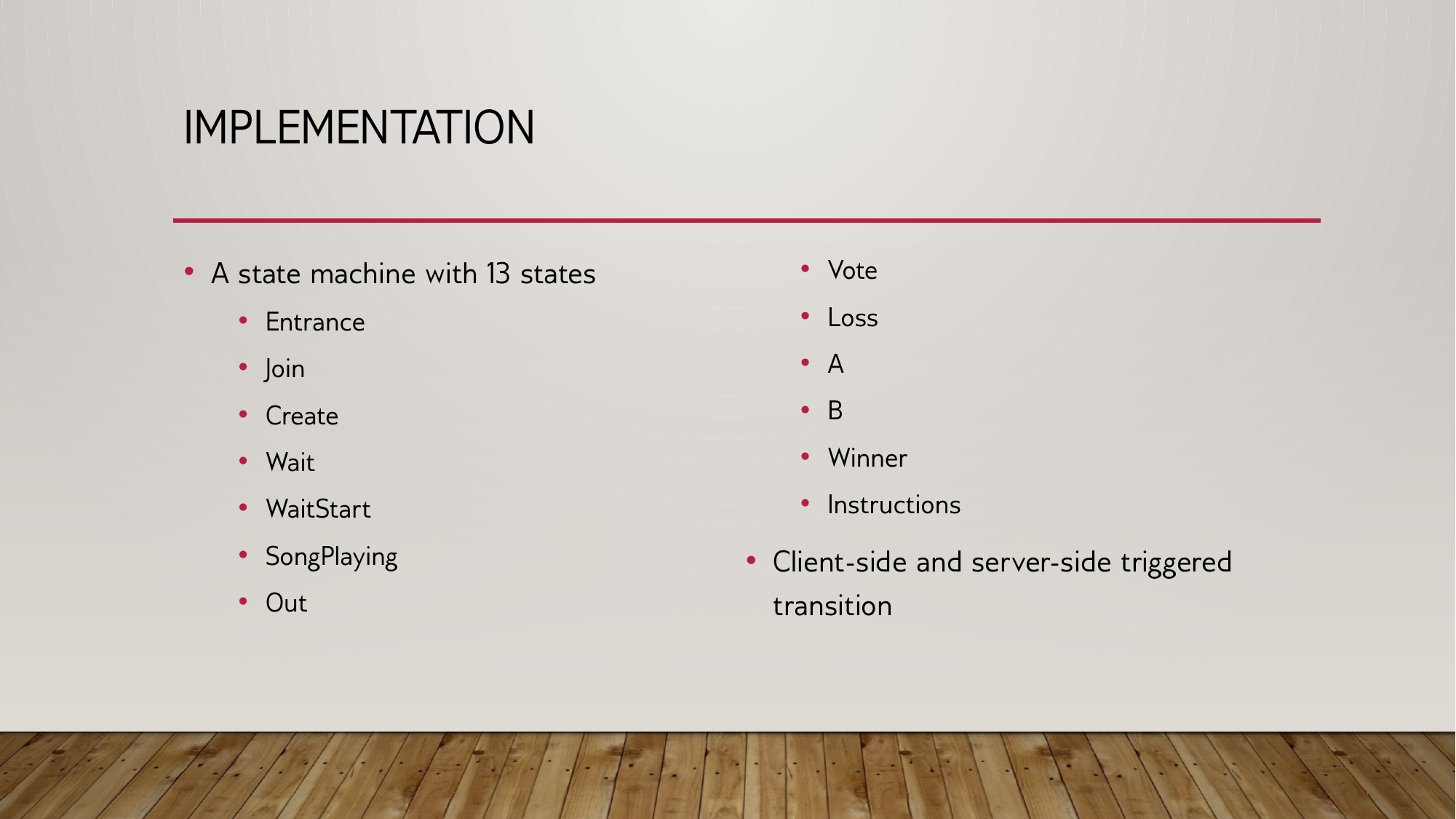

# Implementation
A state machine with 13 states
Entrance
Join
Create
Wait
WaitStart
SongPlaying
Out
Vote
Loss
A
B
Winner
Instructions
Client-side and server-side triggered transition